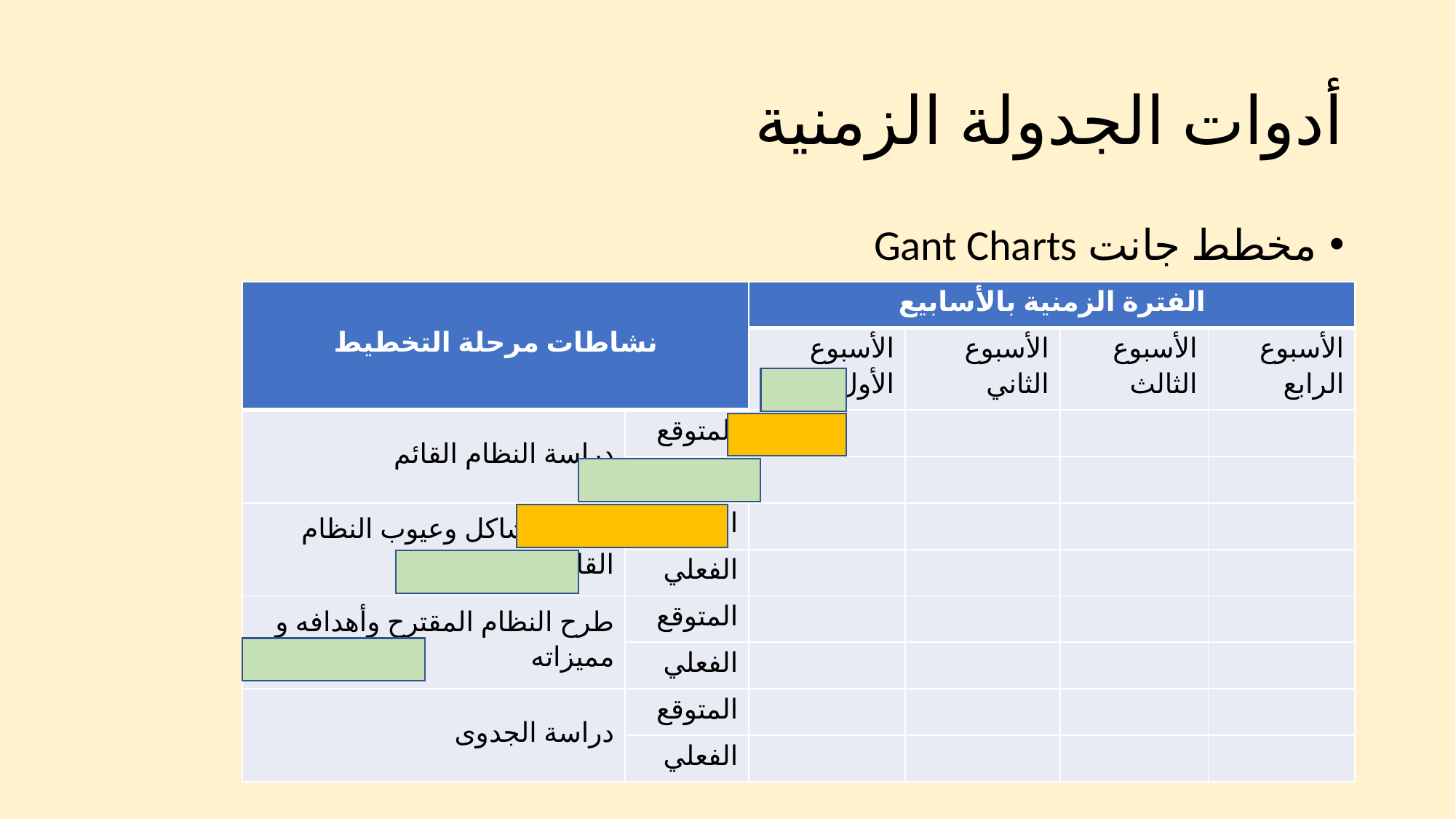

# أدوات الجدولة الزمنية
مخطط جانت Gant Charts

| نشاطات مرحلة التخطيط |  | الفترة الزمنية بالأسابيع |  |  |  |
| --- | --- | --- | --- | --- | --- |
|  |  | الأسبوع الأول | الأسبوع الثاني | الأسبوع الثالث | الأسبوع الرابع |
| دراسة النظام القائم | المتوقع |  |  |  |  |
|  | الفعلي |  |  |  |  |
| تحديد مشاكل وعيوب النظام القائم | المتوقع |  |  |  |  |
|  | الفعلي |  |  |  |  |
| طرح النظام المقترح وأهدافه و مميزاته | المتوقع |  |  |  |  |
|  | الفعلي |  |  |  |  |
| دراسة الجدوى | المتوقع |  |  |  |  |
|  | الفعلي |  |  |  |  |